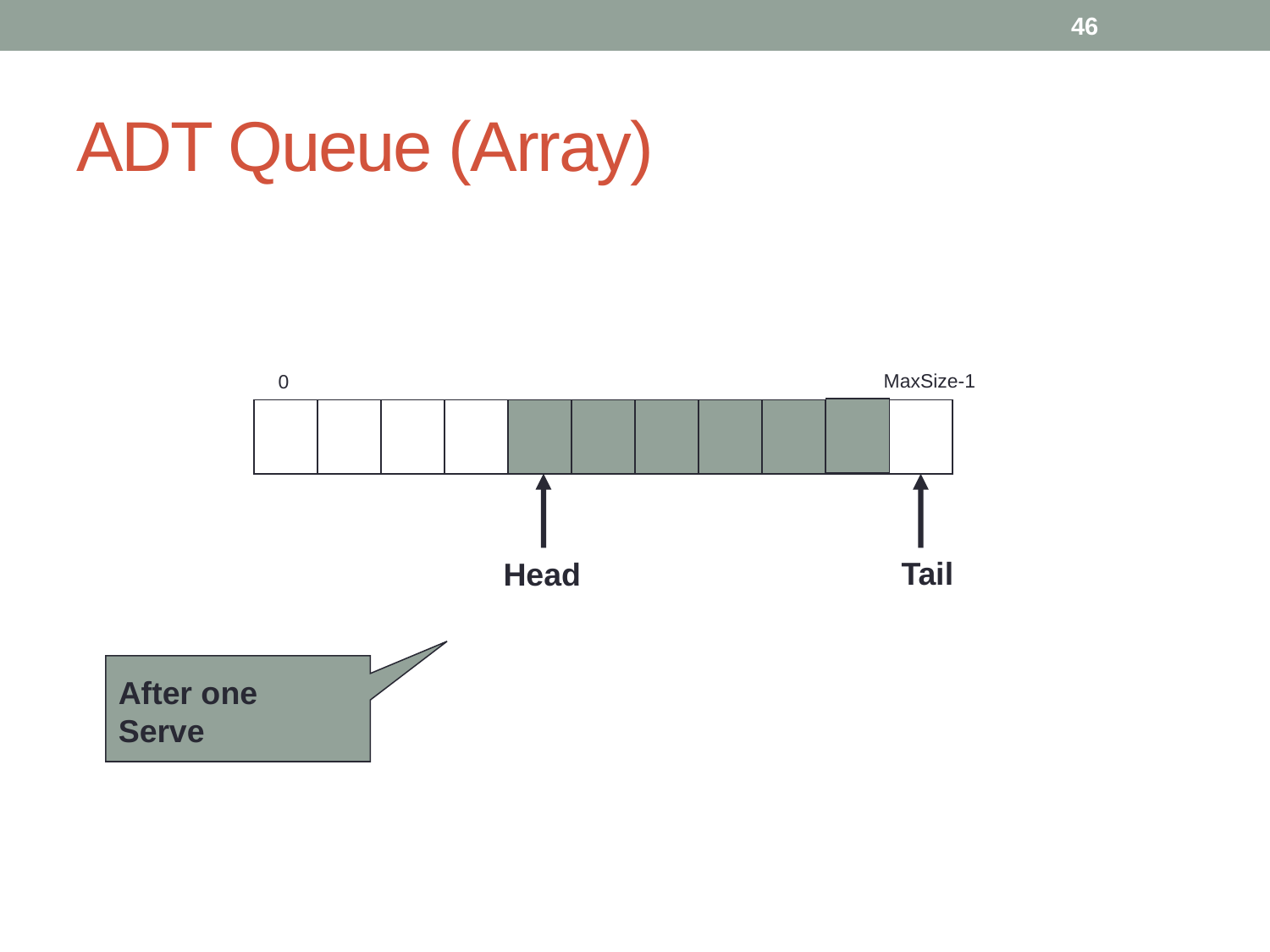

46
# ADT Queue (Array)
MaxSize-1
0

Tail
Head

After one
Serve